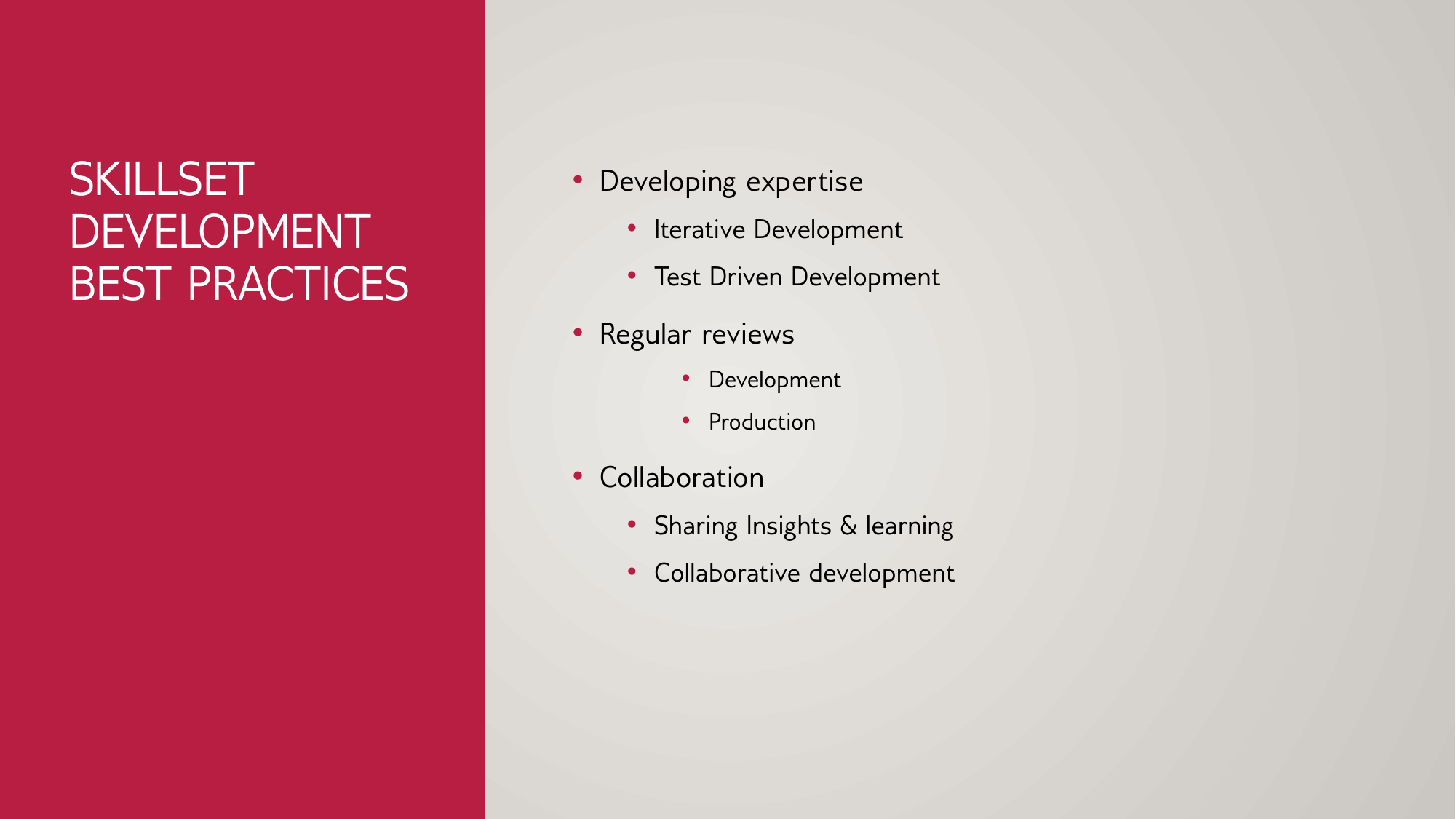

# Skillset development best practices
Developing expertise
Iterative Development
Test Driven Development
Regular reviews
Development
Production
Collaboration
Sharing Insights & learning
Collaborative development